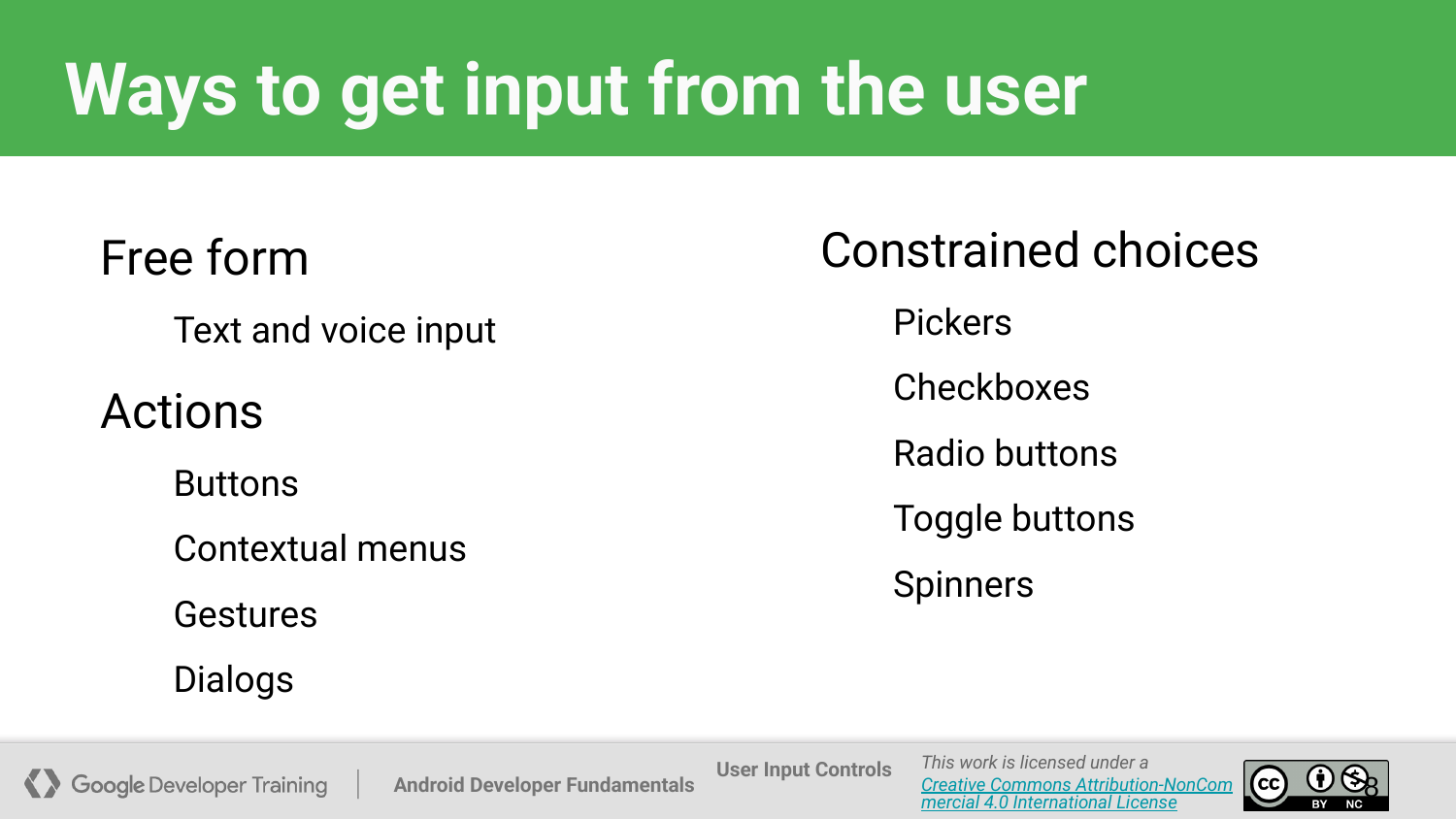

# Ways to get input from the user

Free form
Text and voice input
Actions
Buttons
Contextual menus
Gestures
Dialogs
Constrained choices
Pickers
Checkboxes
Radio buttons
Toggle buttons
Spinners
8